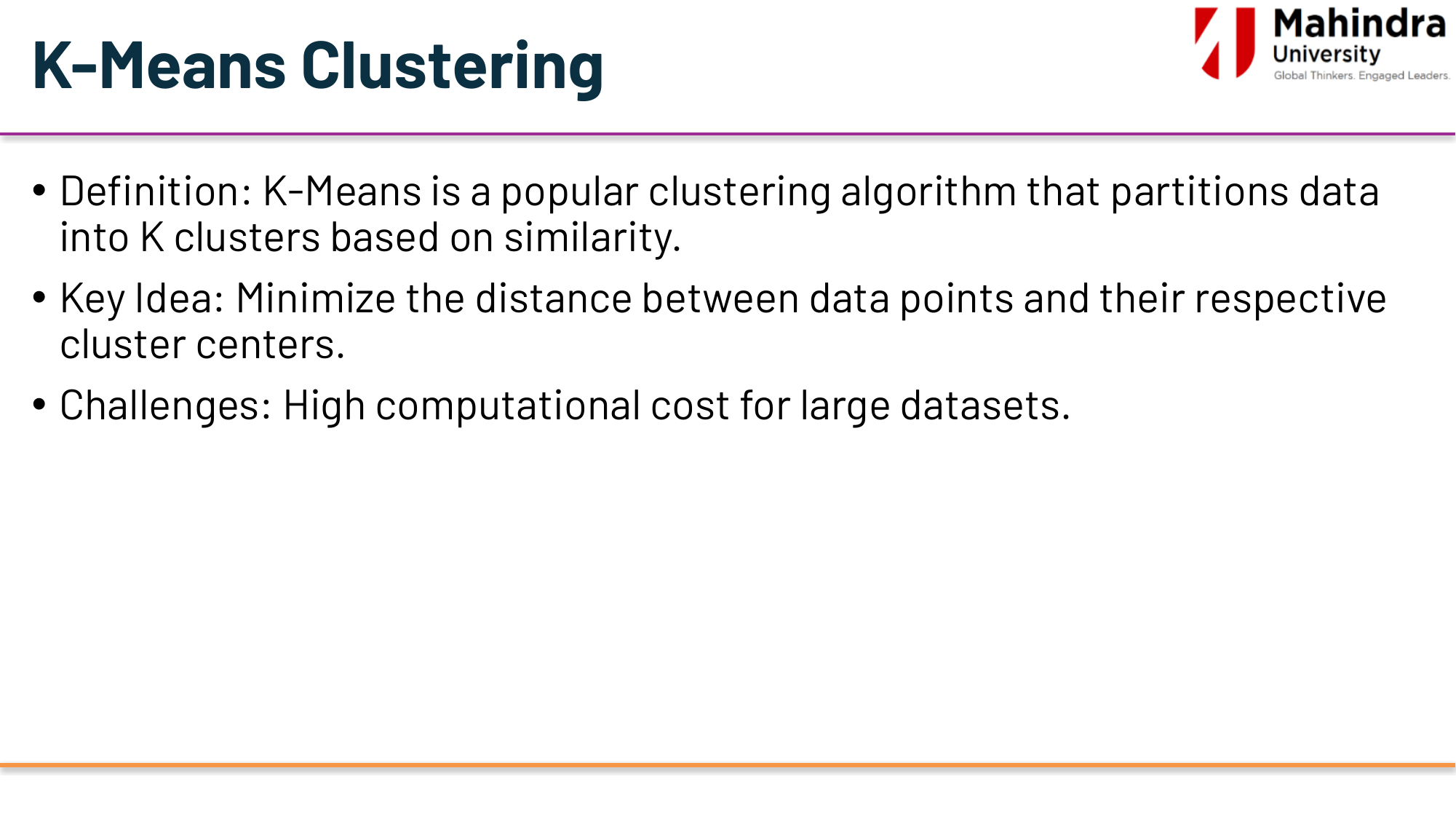

# K-Means Clustering
Definition: K-Means is a popular clustering algorithm that partitions data into K clusters based on similarity.
Key Idea: Minimize the distance between data points and their respective cluster centers.
Challenges: High computational cost for large datasets.